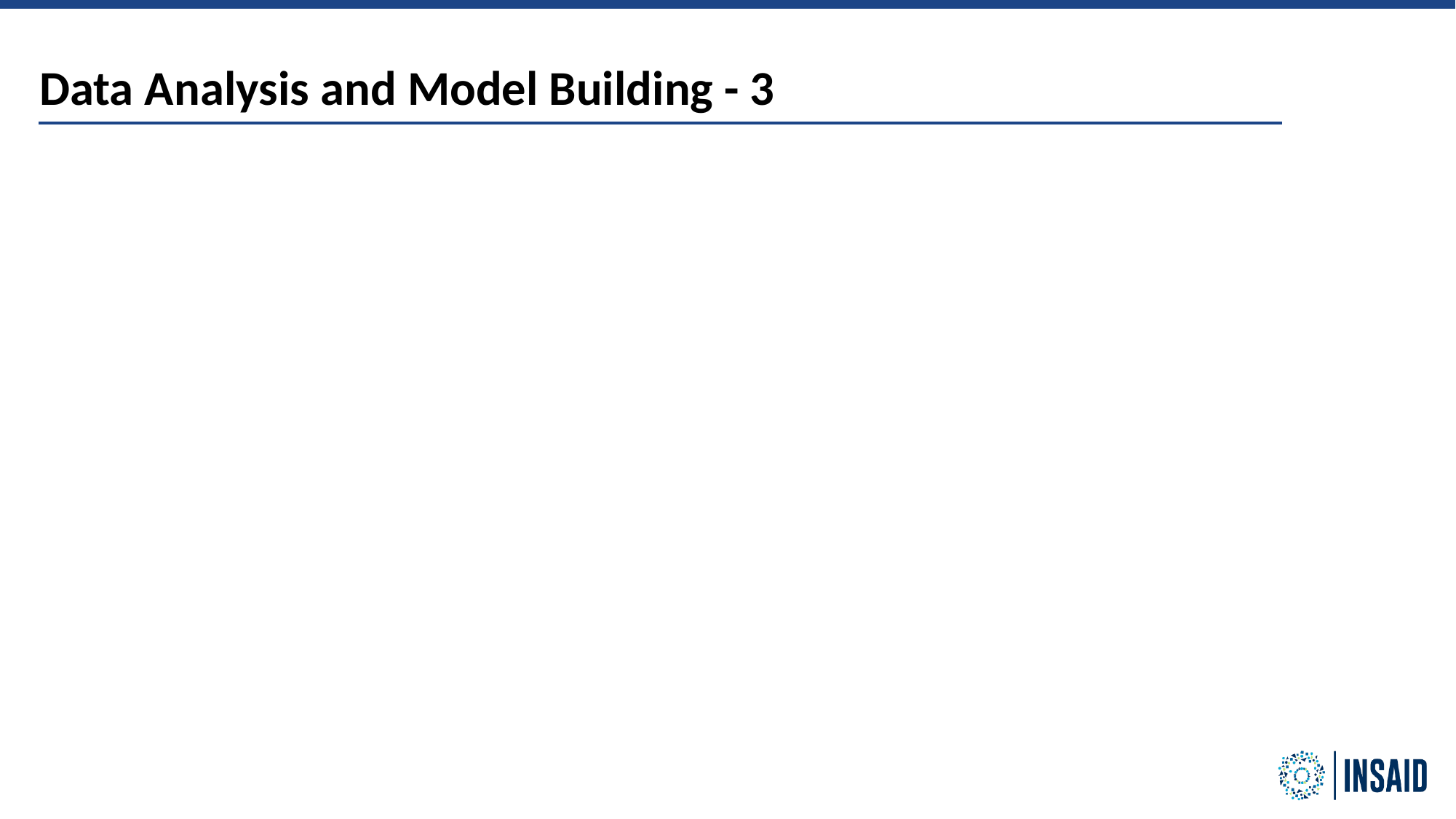

Data Analysis and Model Building - 3